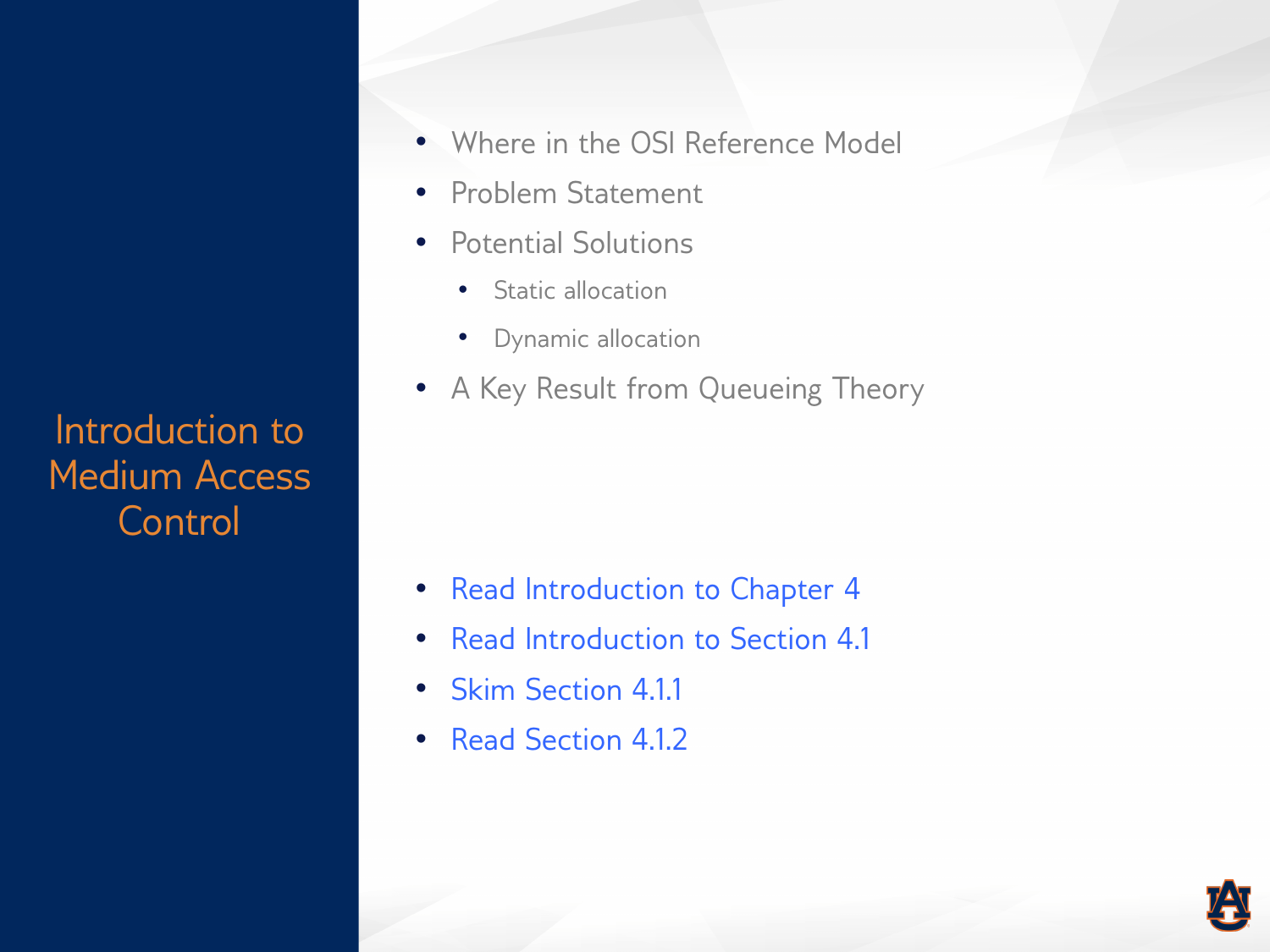

# Introduction to Medium Access Control
Where in the OSI Reference Model
Problem Statement
Potential Solutions
Static allocation
Dynamic allocation
A Key Result from Queueing Theory

Read Introduction to Chapter 4
Read Introduction to Section 4.1
Skim Section 4.1.1
Read Section 4.1.2